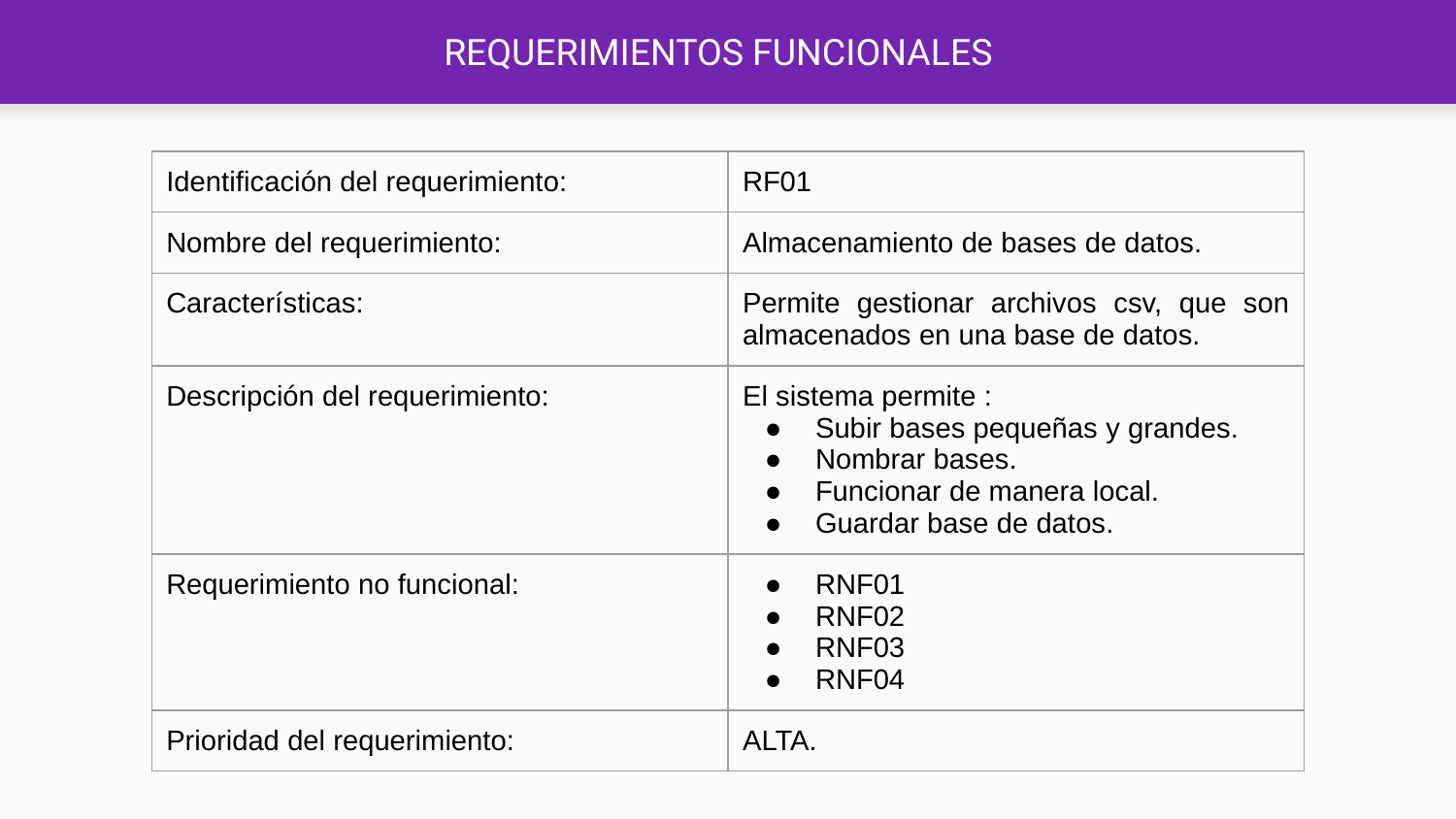

# REQUERIMIENTOS FUNCIONALES
| Identificación del requerimiento: | RF01 |
| --- | --- |
| Nombre del requerimiento: | Almacenamiento de bases de datos. |
| Características: | Permite gestionar archivos csv, que son almacenados en una base de datos. |
| Descripción del requerimiento: | El sistema permite : Subir bases pequeñas y grandes. Nombrar bases. Funcionar de manera local. Guardar base de datos. |
| Requerimiento no funcional: | RNF01 RNF02 RNF03 RNF04 |
| Prioridad del requerimiento: | ALTA. |